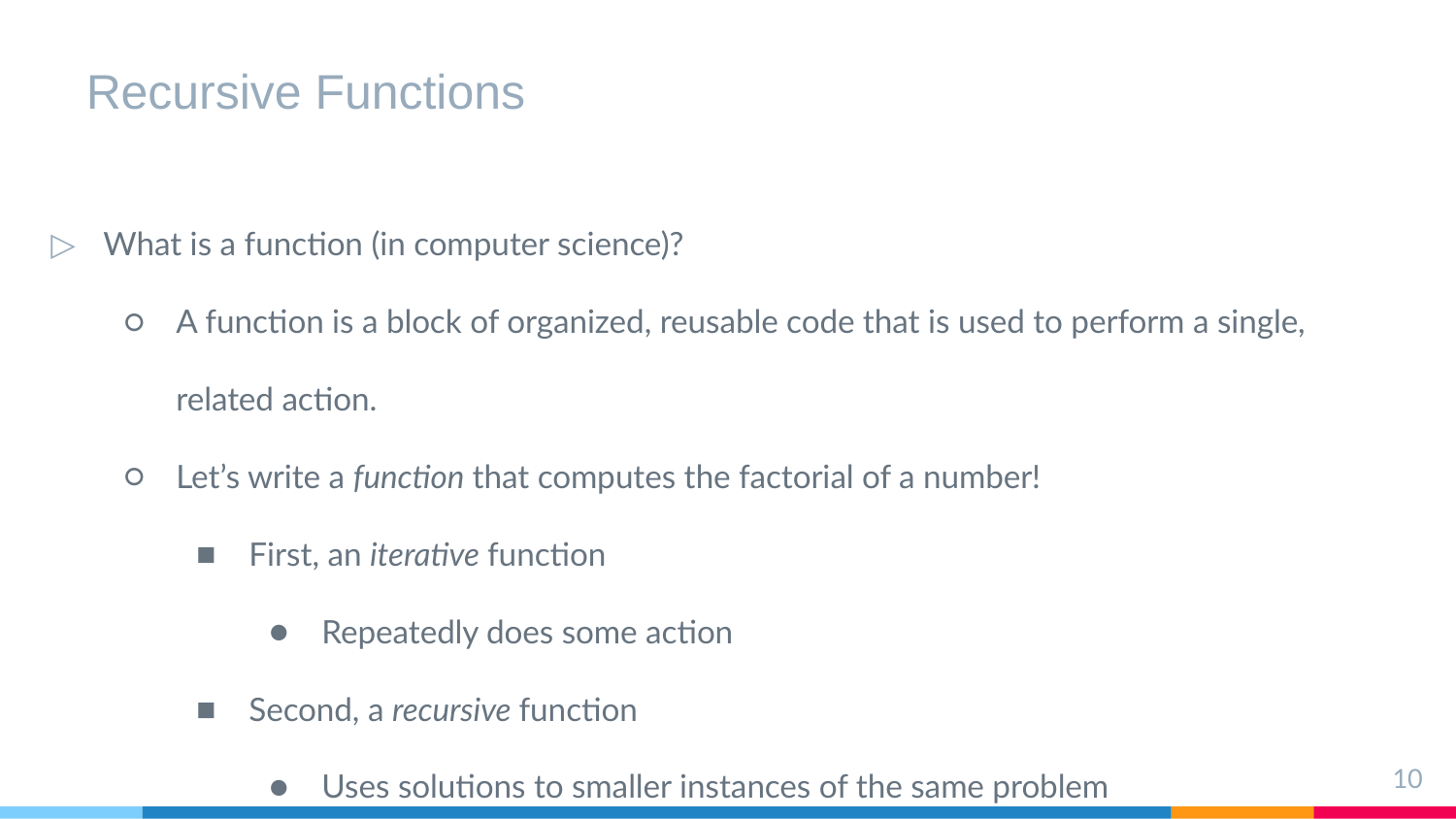

# Recursive Functions
What is a function (in computer science)?
A function is a block of organized, reusable code that is used to perform a single, related action.
Let’s write a function that computes the factorial of a number!
First, an iterative function
Repeatedly does some action
Second, a recursive function
Uses solutions to smaller instances of the same problem

10